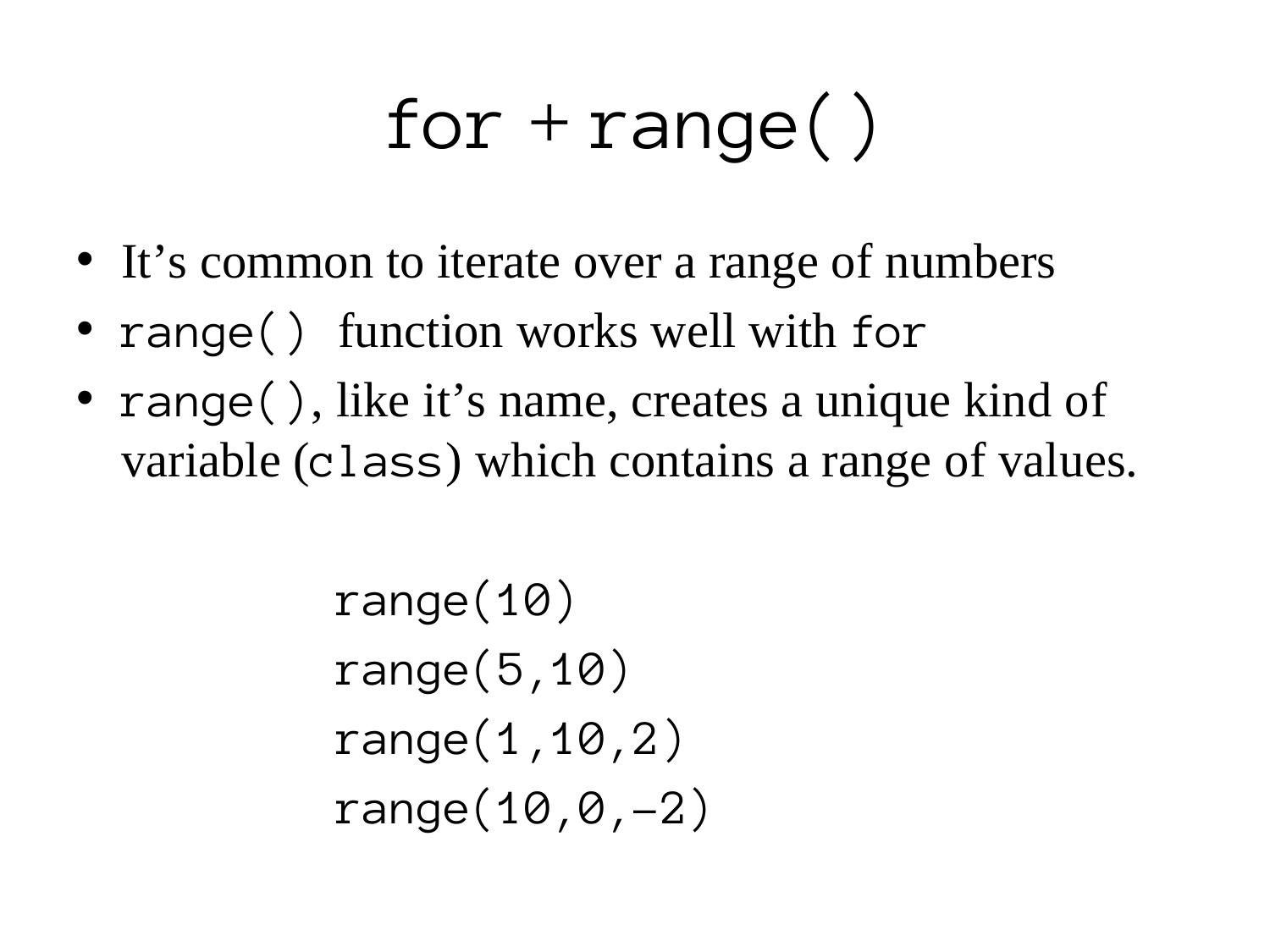

# for + range()
It’s common to iterate over a range of numbers
range() function works well with for
range(), like it’s name, creates a unique kind of variable (class) which contains a range of values.

range(10)
range(5,10)
range(1,10,2)
range(10,0,-2)